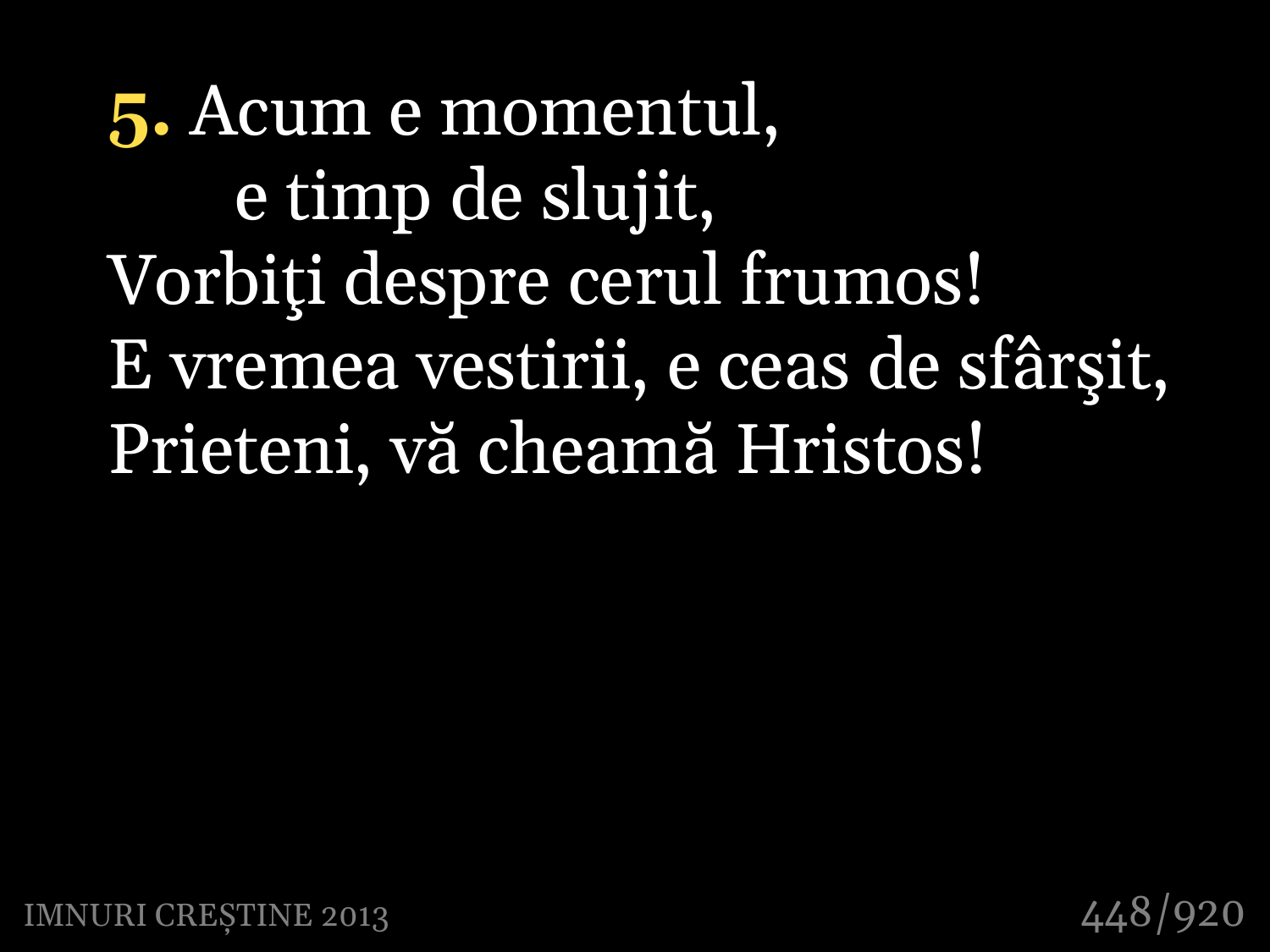

5. Acum e momentul,
	e timp de slujit,
Vorbiţi despre cerul frumos!
E vremea vestirii, e ceas de sfârşit,
Prieteni, vă cheamă Hristos!
448/920
IMNURI CREȘTINE 2013